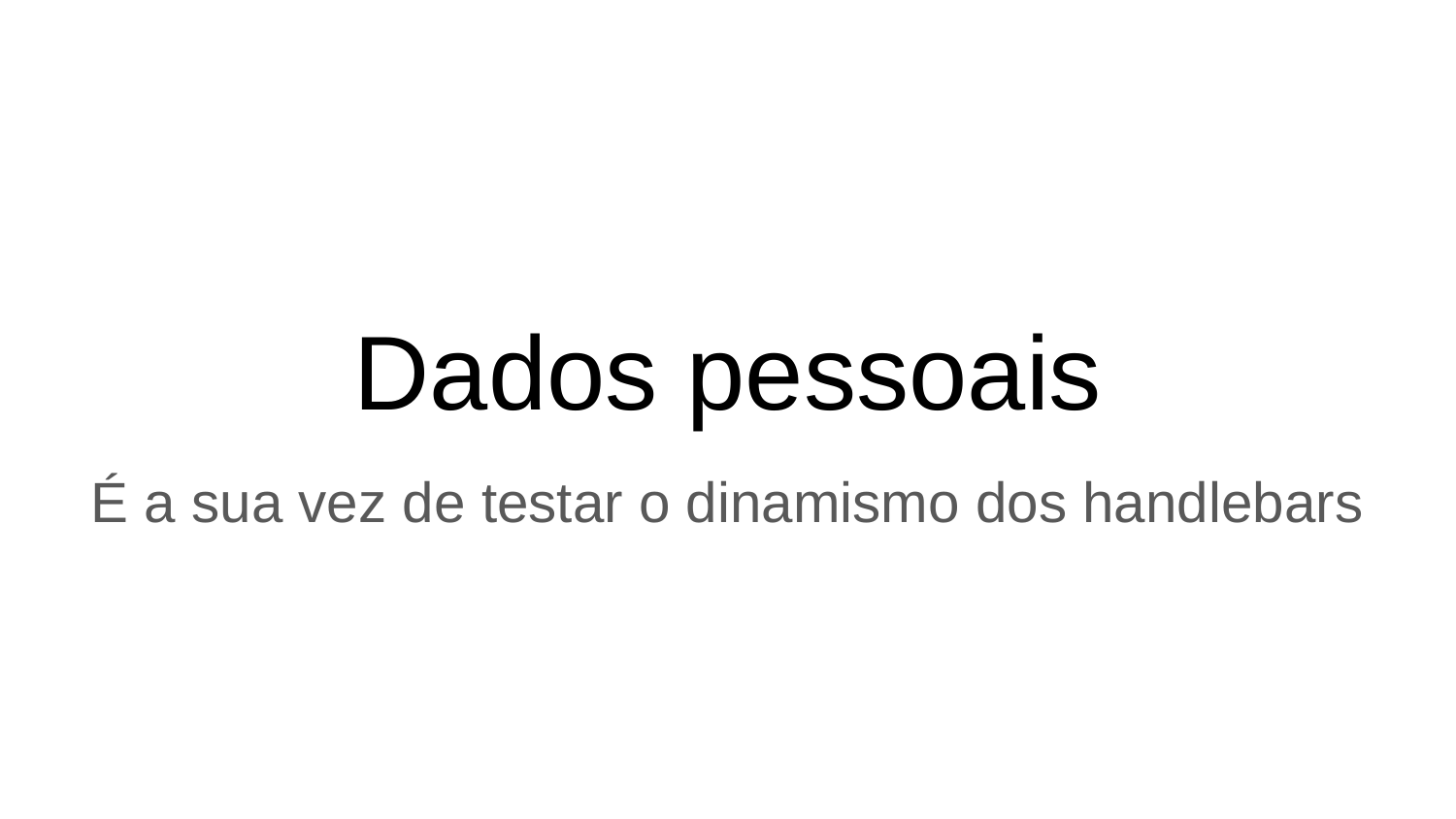

# Dados pessoais
É a sua vez de testar o dinamismo dos handlebars